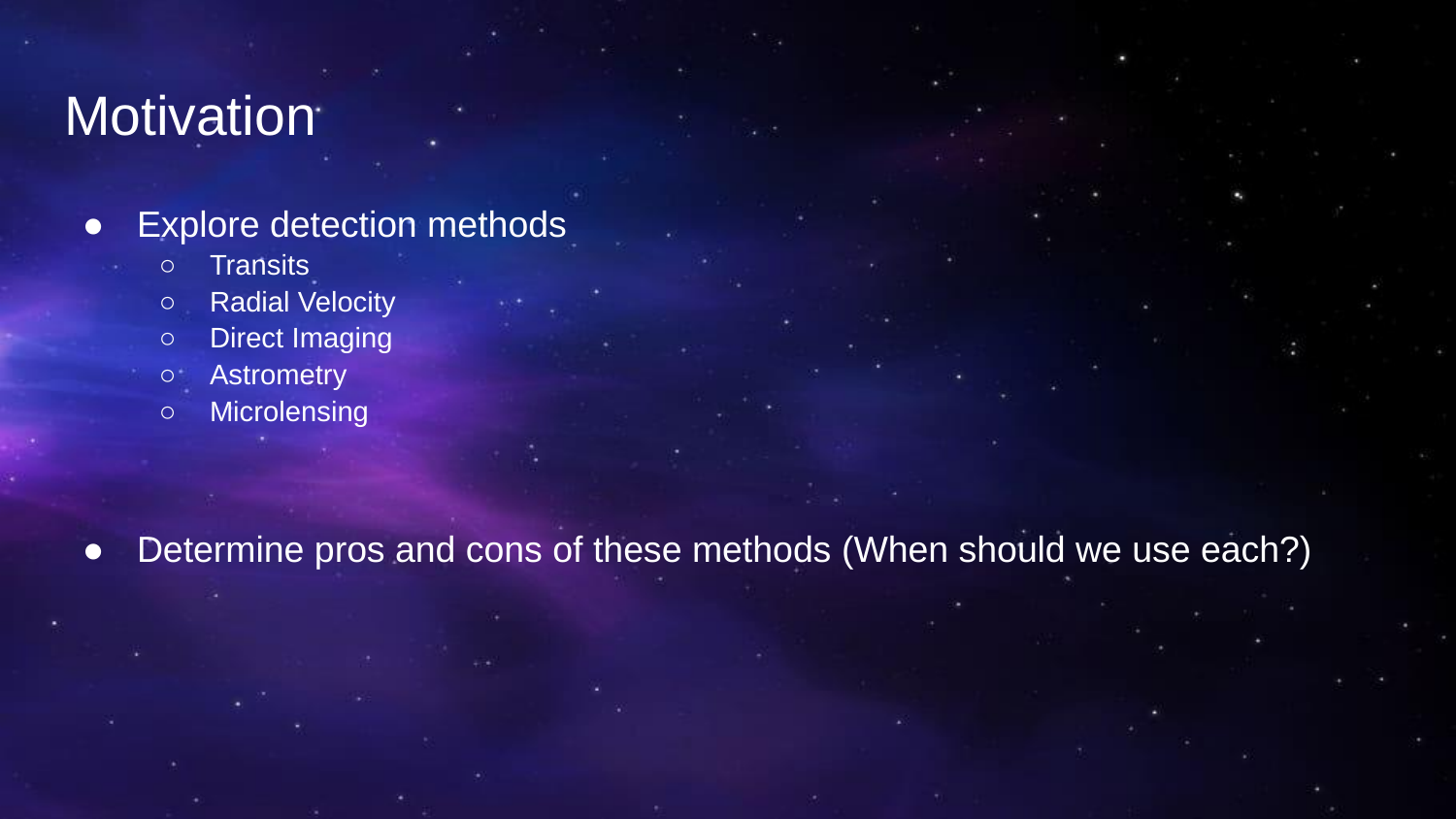

# Motivation
Explore detection methods
Transits
Radial Velocity
Direct Imaging
Astrometry
Microlensing

Determine pros and cons of these methods (When should we use each?)